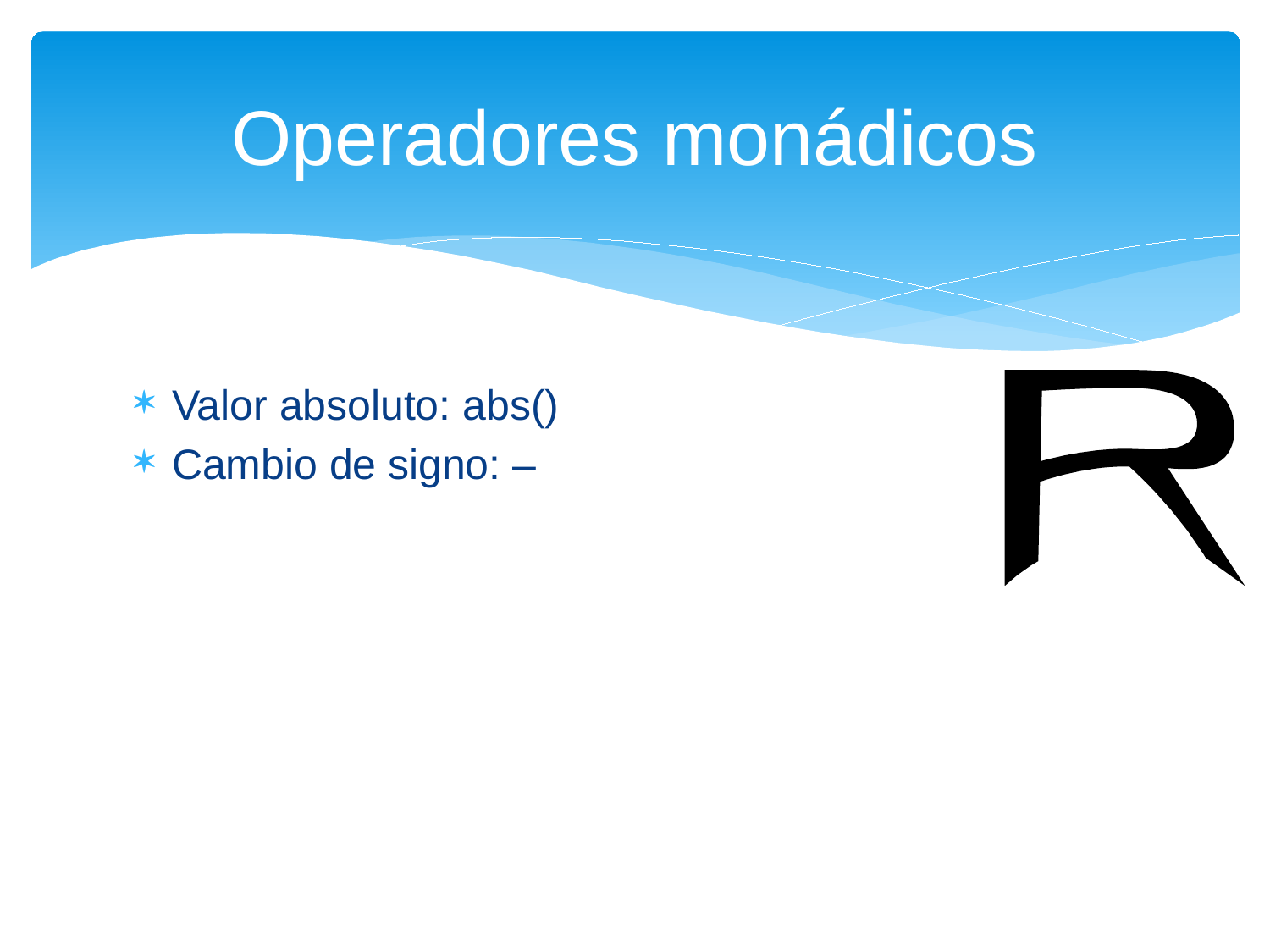

# Operadores monádicos
R
Valor absoluto: abs()
Cambio de signo: –